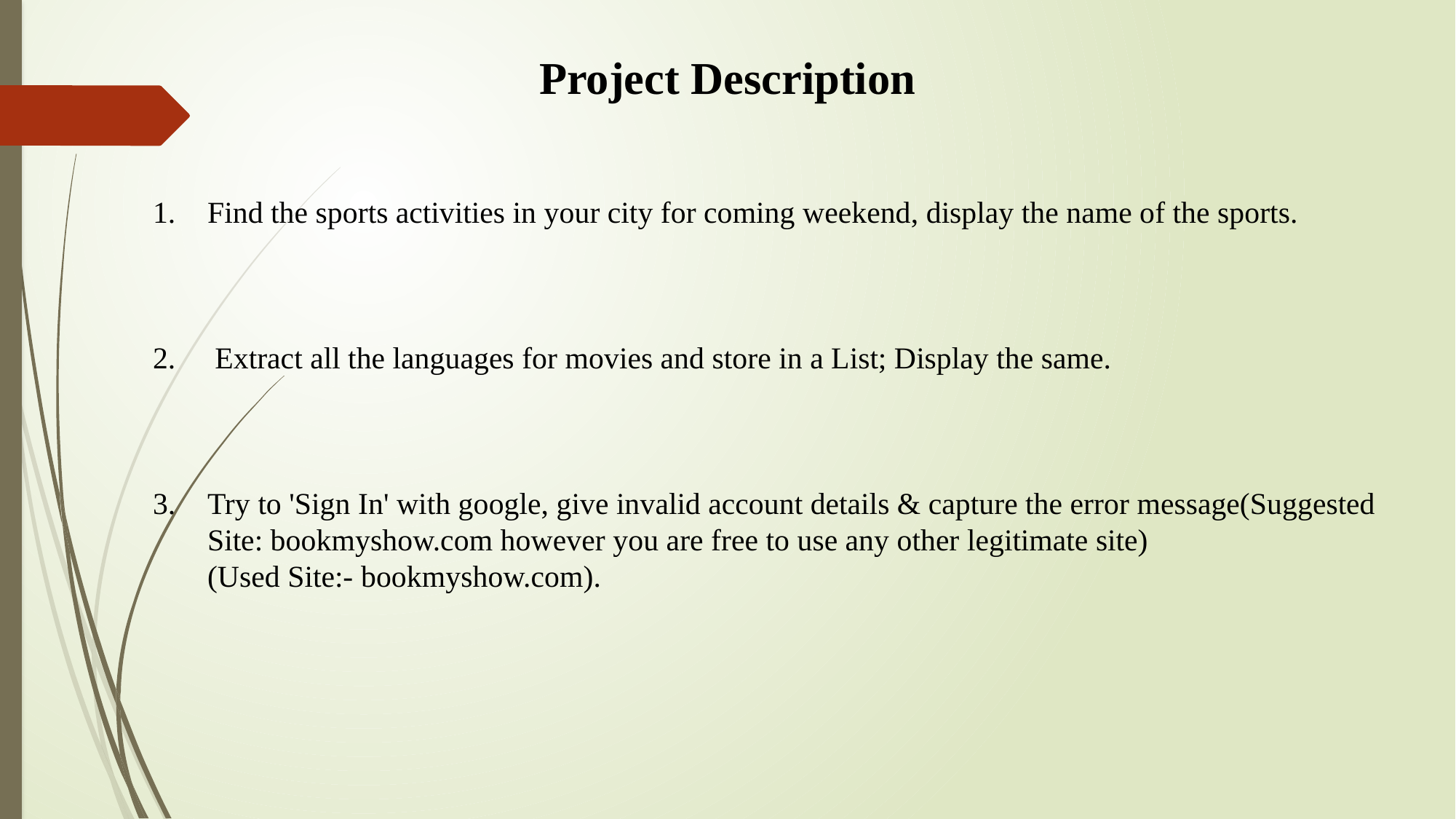

Project Description
Find the sports activities in your city for coming weekend, display the name of the sports.
 Extract all the languages for movies and store in a List; Display the same.
Try to 'Sign In' with google, give invalid account details & capture the error message(Suggested Site: bookmyshow.com however you are free to use any other legitimate site)                        (Used Site:- bookmyshow.com).